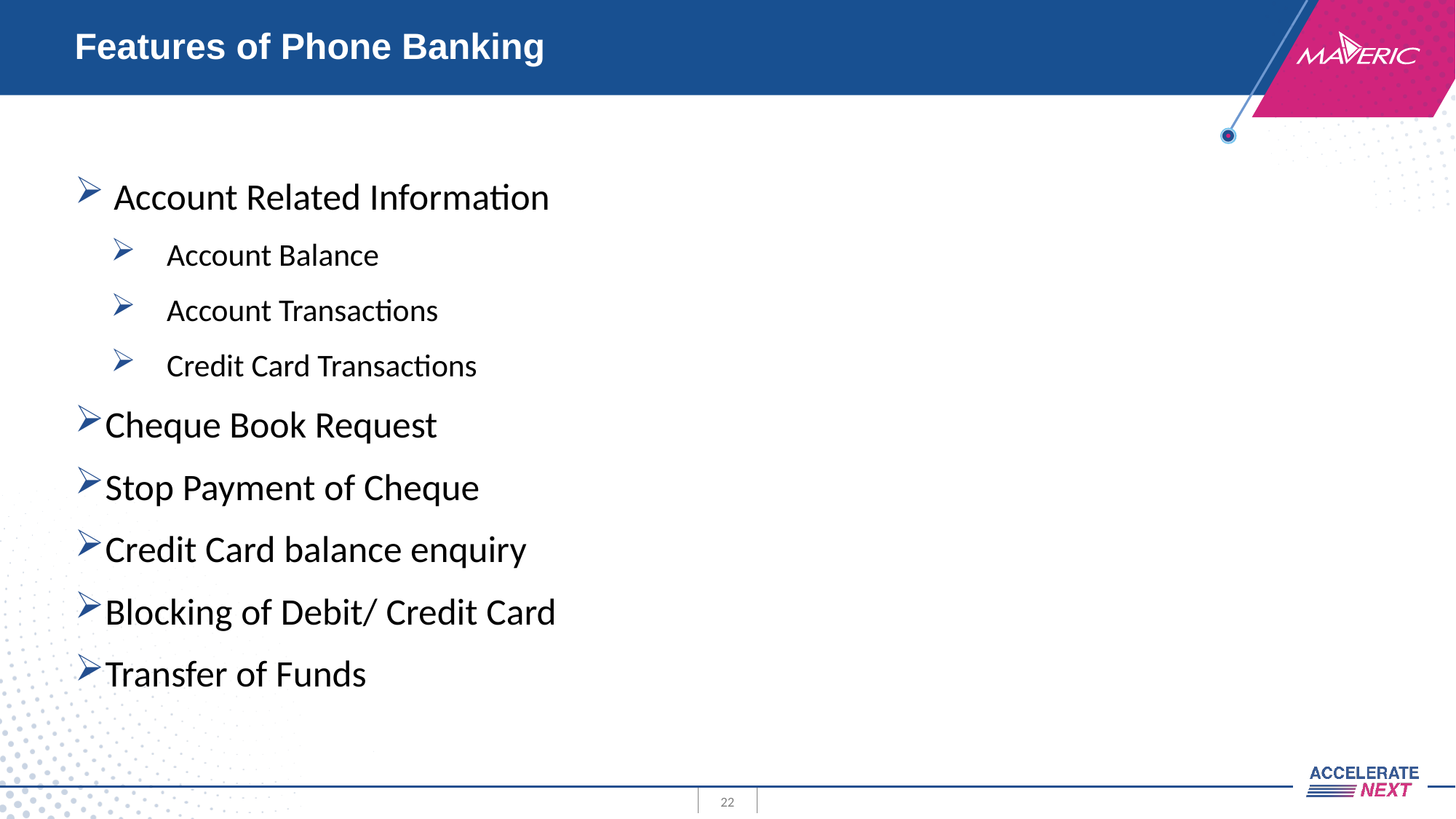

# Features of Phone Banking

 Account Related Information
Account Balance
Account Transactions
Credit Card Transactions
Cheque Book Request
Stop Payment of Cheque
Credit Card balance enquiry
Blocking of Debit/ Credit Card
Transfer of Funds

22